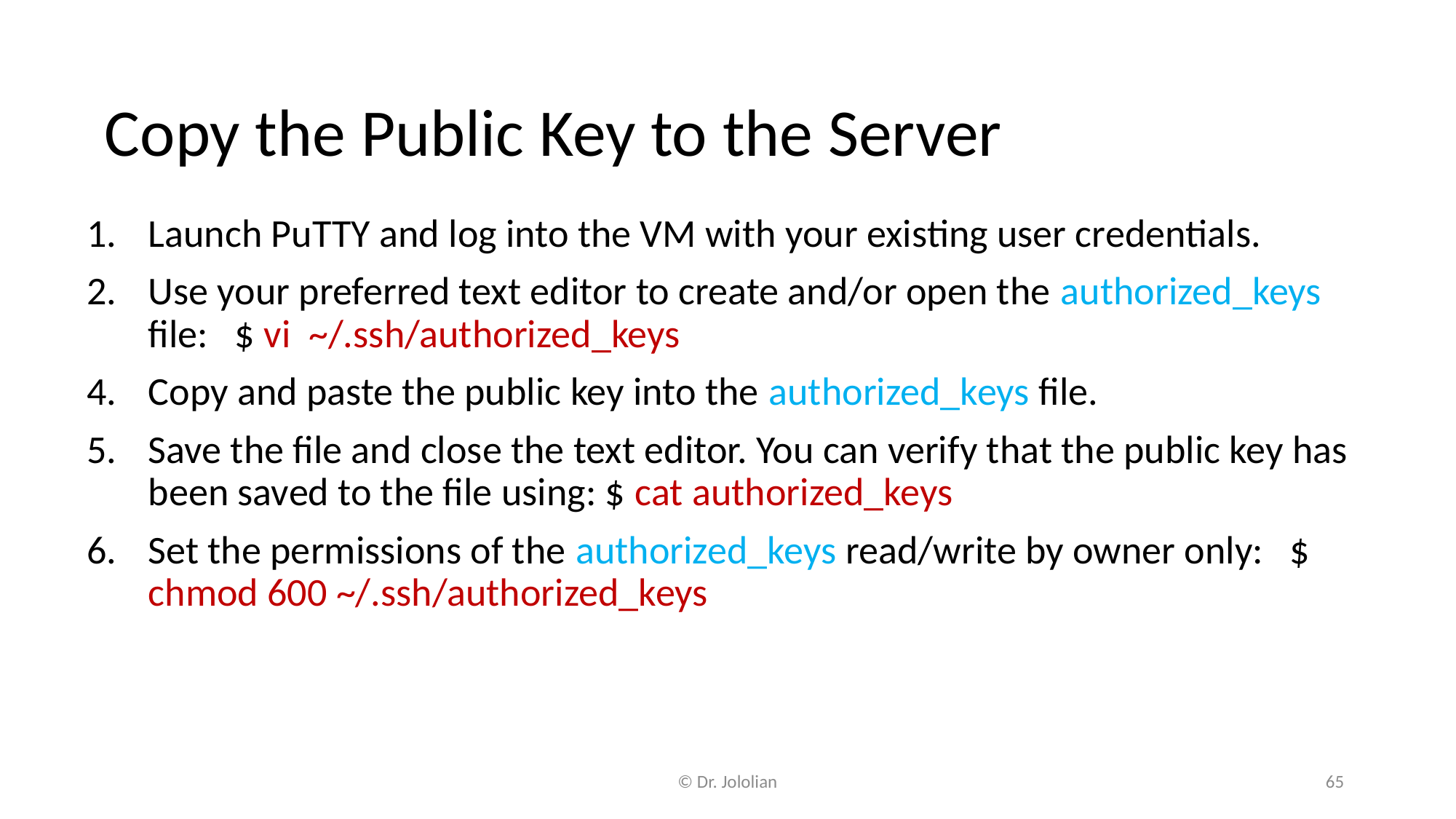

# Copy the Public Key to the Server
Launch PuTTY and log into the VM with your existing user credentials.
Use your preferred text editor to create and/or open the authorized_keys file:   $ vi  ~/.ssh/authorized_keys
Copy and paste the public key into the authorized_keys file.
Save the file and close the text editor. You can verify that the public key has been saved to the file using: $ cat authorized_keys
Set the permissions of the authorized_keys read/write by owner only:   $ chmod 600 ~/.ssh/authorized_keys
© Dr. Jololian
65